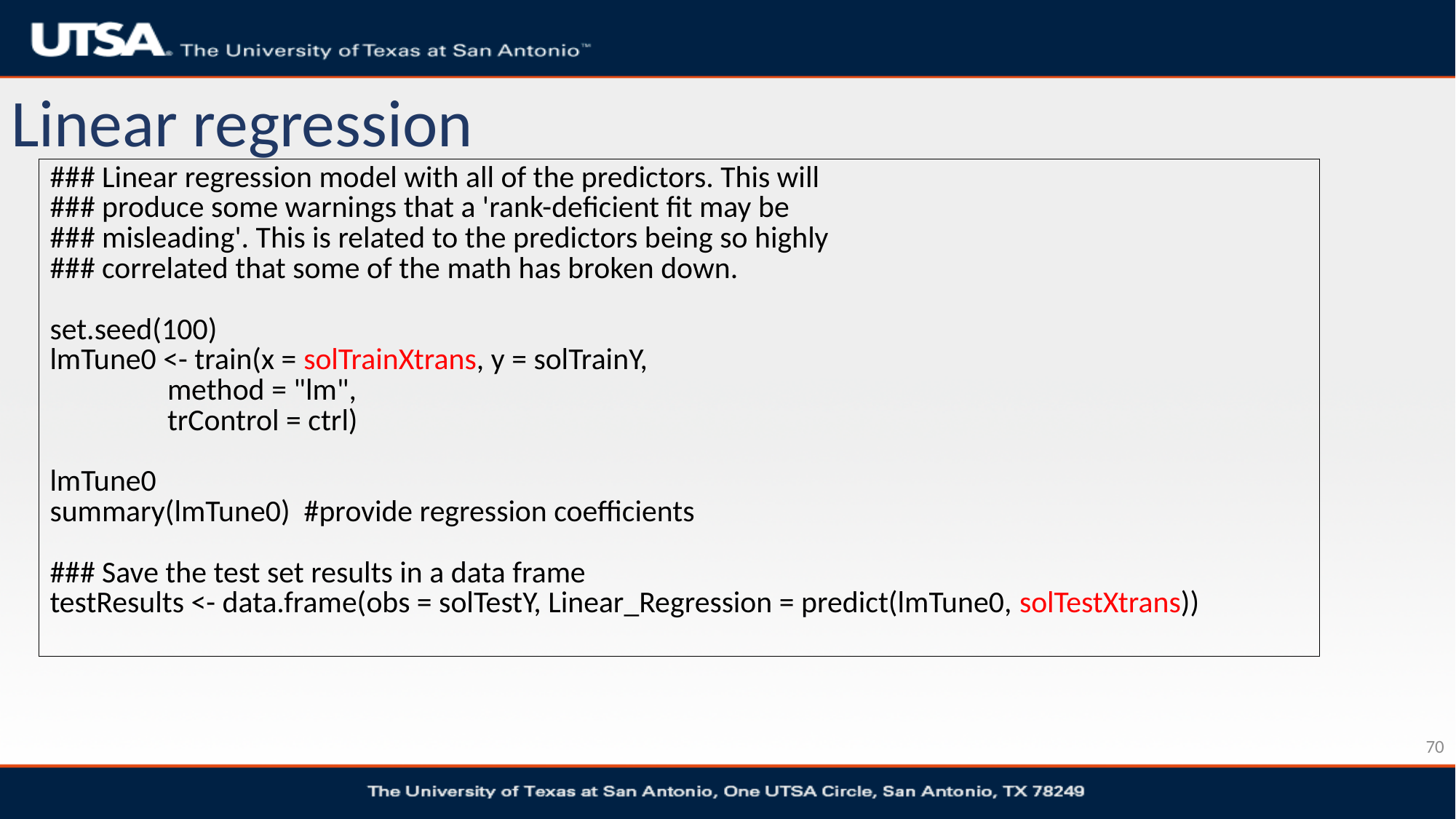

# Linear regression
| ### Linear regression model with all of the predictors. This will ### produce some warnings that a 'rank-deficient fit may be ### misleading'. This is related to the predictors being so highly ### correlated that some of the math has broken down. set.seed(100) lmTune0 <- train(x = solTrainXtrans, y = solTrainY, method = "lm", trControl = ctrl) lmTune0 summary(lmTune0) #provide regression coefficients ### Save the test set results in a data frame testResults <- data.frame(obs = solTestY, Linear\_Regression = predict(lmTune0, solTestXtrans)) |
| --- |
70